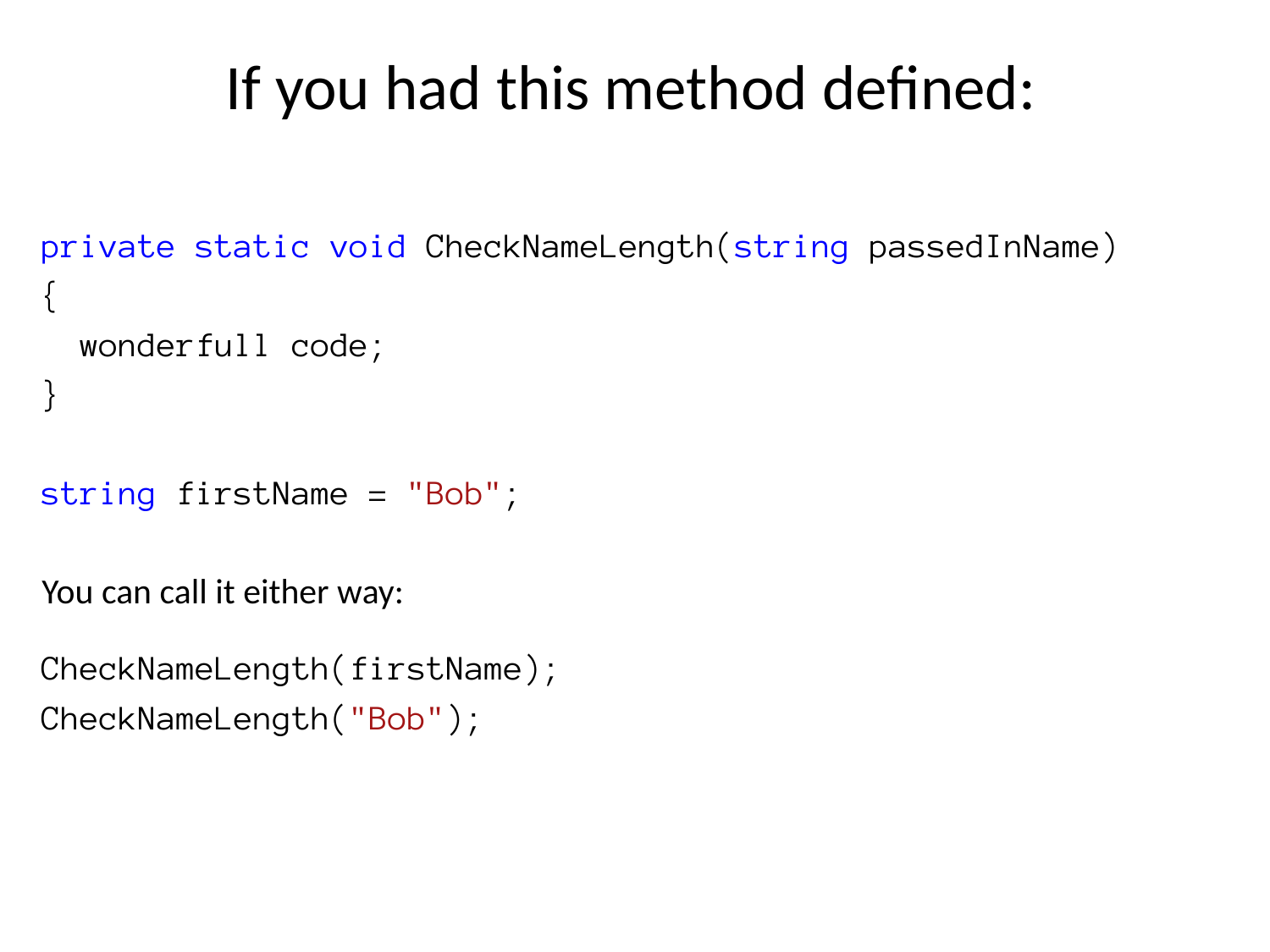

# If you had this method defined:

private static void CheckNameLength(string passedInName)
{
  wonderfull code;
}

string firstName = "Bob";

You can call it either way:

CheckNameLength(firstName);
CheckNameLength("Bob");